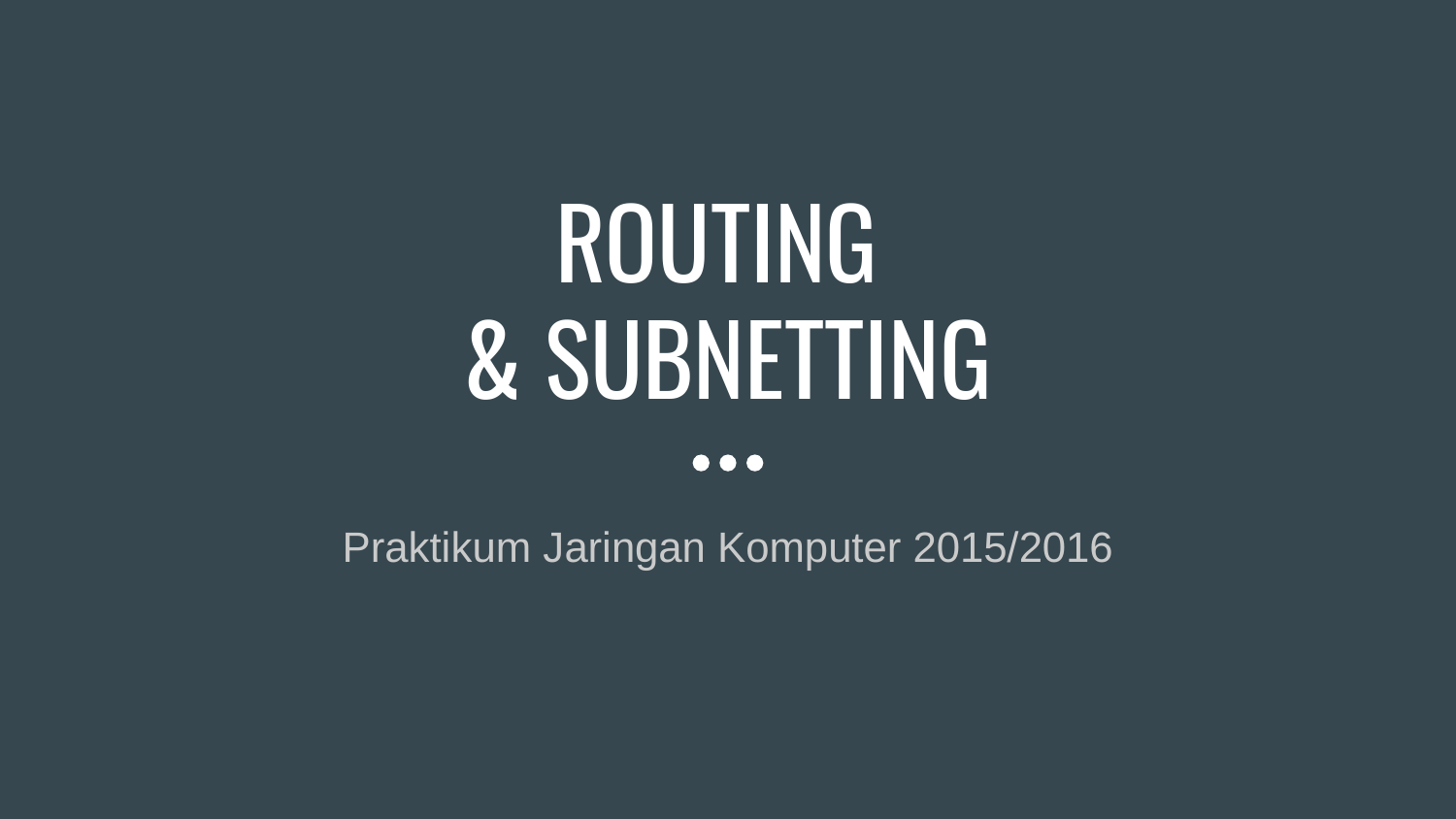

# ROUTING
& SUBNETTING
Praktikum Jaringan Komputer 2015/2016